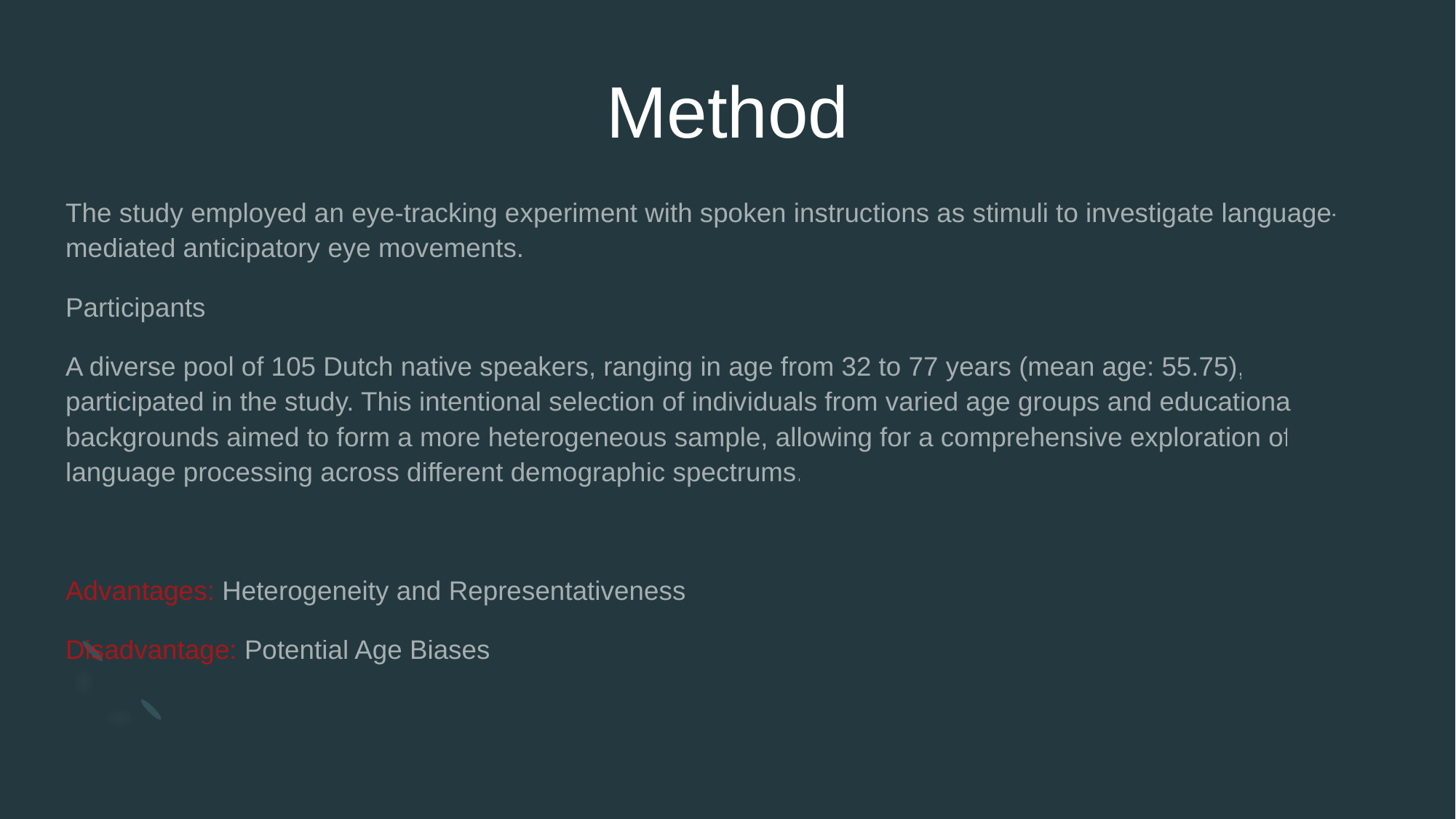

# Method
The study employed an eye-tracking experiment with spoken instructions as stimuli to investigate language-mediated anticipatory eye movements.
Participants
A diverse pool of 105 Dutch native speakers, ranging in age from 32 to 77 years (mean age: 55.75), participated in the study. This intentional selection of individuals from varied age groups and educational backgrounds aimed to form a more heterogeneous sample, allowing for a comprehensive exploration of language processing across different demographic spectrums.

Advantages: Heterogeneity and Representativeness
Disadvantage: Potential Age Biases